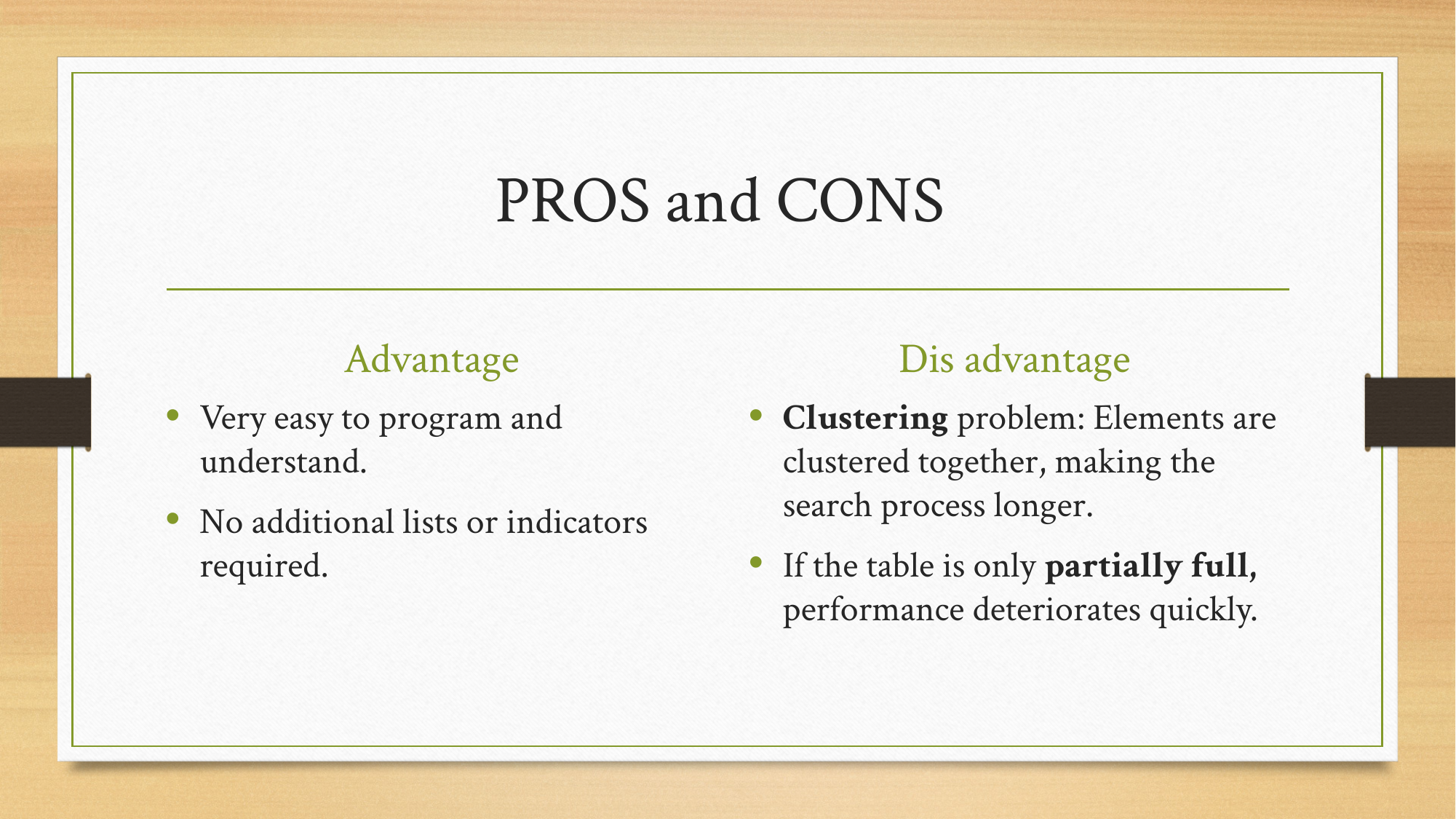

# PROS and CONS
Advantage
Dis advantage
Very easy to program and understand.
No additional lists or indicators required.
Clustering problem: Elements are clustered together, making the search process longer.
If the table is only partially full, performance deteriorates quickly.